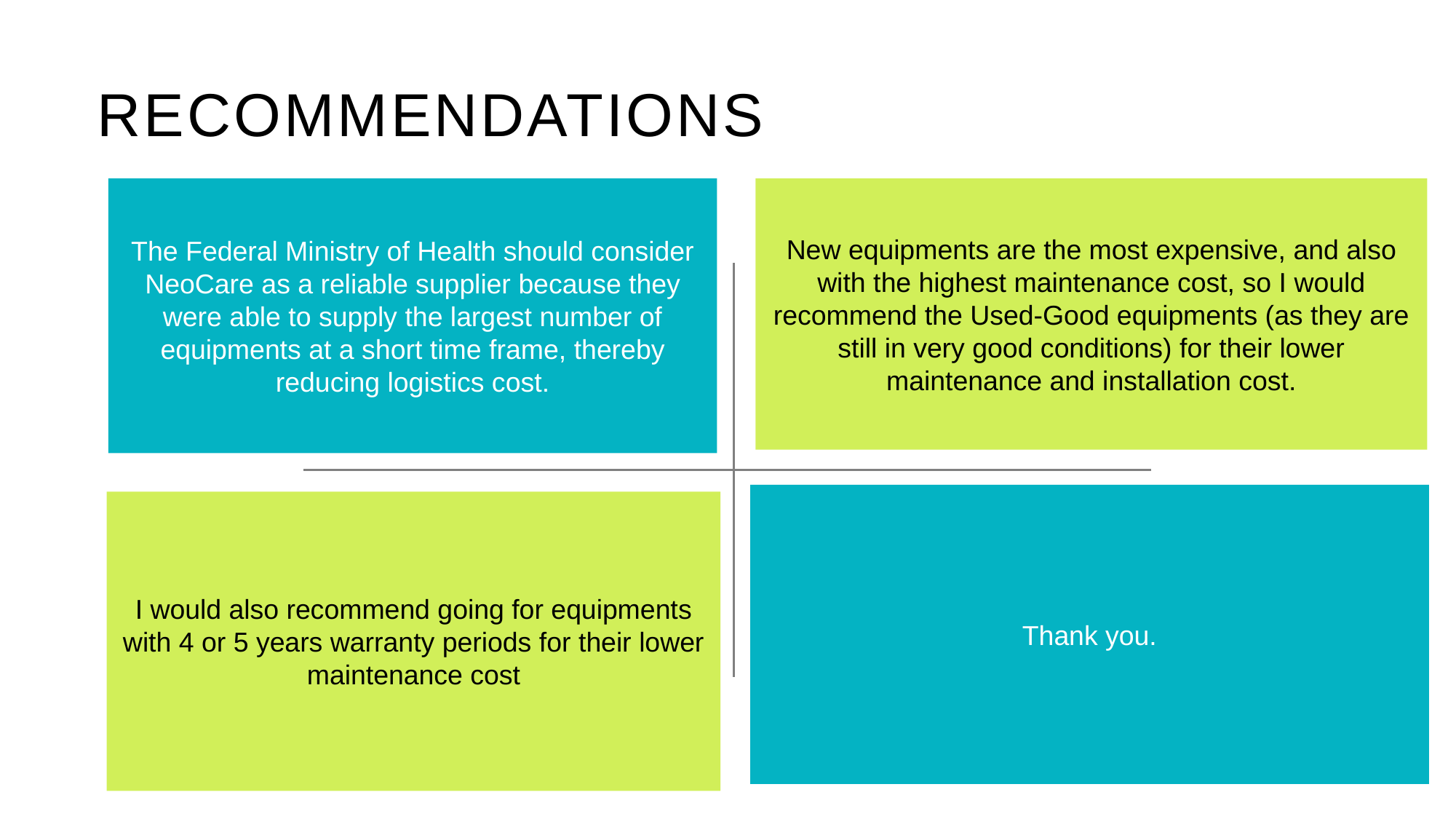

# recommendations
The Federal Ministry of Health should consider NeoCare as a reliable supplier because they were able to supply the largest number of equipments at a short time frame, thereby reducing logistics cost.
New equipments are the most expensive, and also with the highest maintenance cost, so I would recommend the Used-Good equipments (as they are still in very good conditions) for their lower maintenance and installation cost.
A
Thank you.
I would also recommend going for equipments with 4 or 5 years warranty periods for their lower maintenance cost
B
13